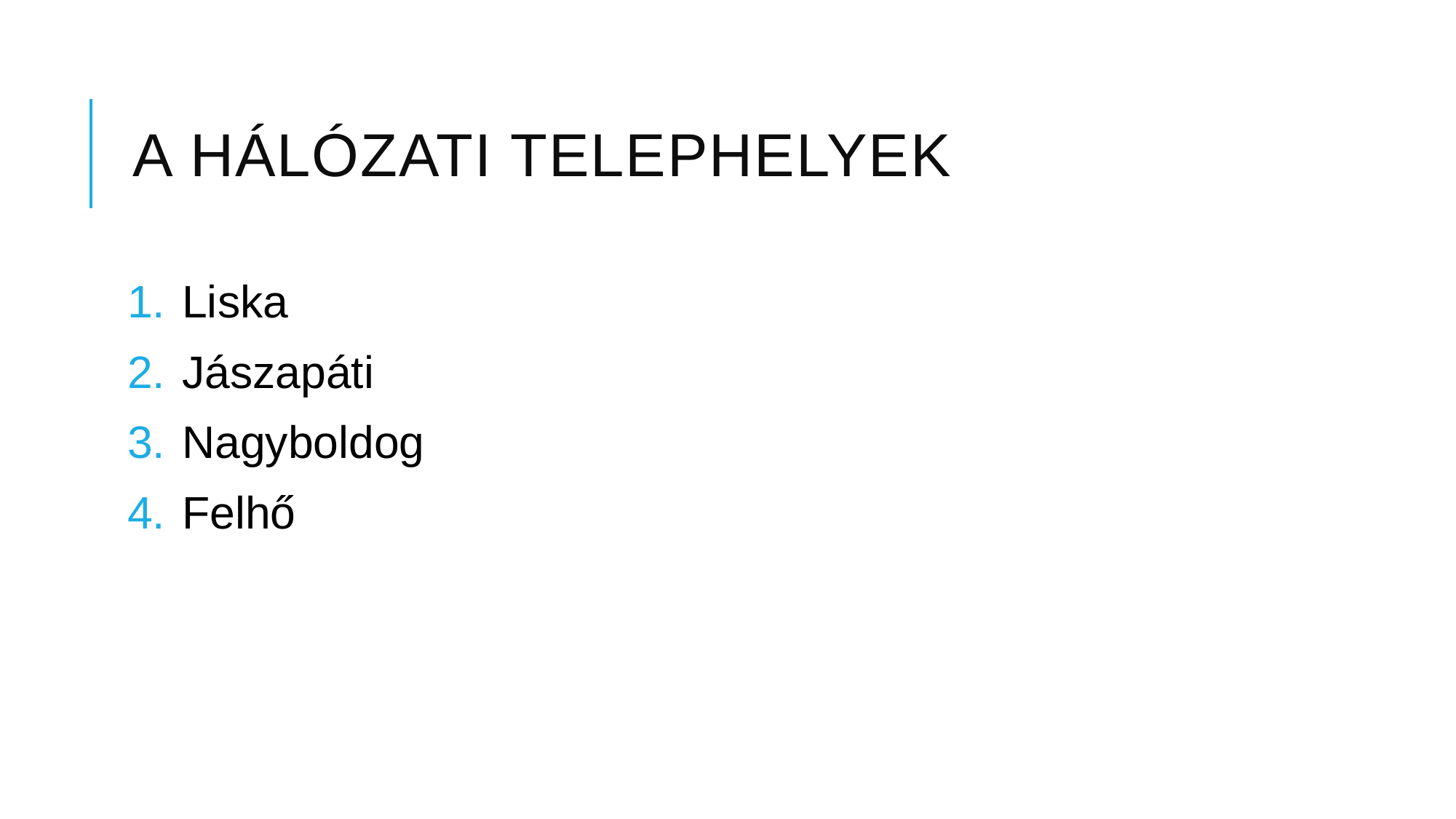

# a HÁLÓZATI TELEPHELYEK
Liska
Jászapáti
Nagyboldog
Felhő